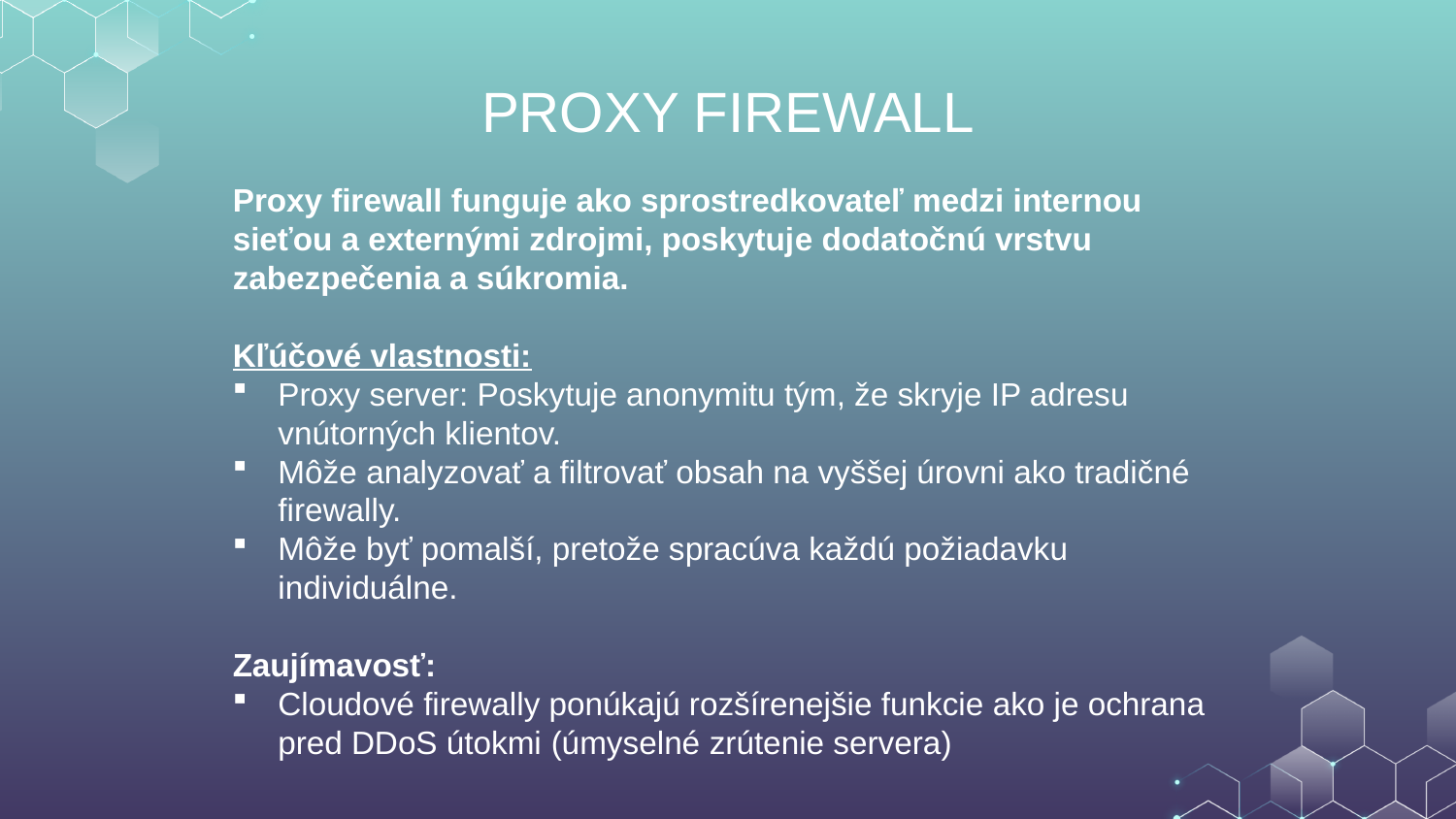

# PROXY FIREWALL
Proxy firewall funguje ako sprostredkovateľ medzi internou sieťou a externými zdrojmi, poskytuje dodatočnú vrstvu zabezpečenia a súkromia.

Kľúčové vlastnosti:
Proxy server: Poskytuje anonymitu tým, že skryje IP adresu vnútorných klientov.
Môže analyzovať a filtrovať obsah na vyššej úrovni ako tradičné firewally.
Môže byť pomalší, pretože spracúva každú požiadavku individuálne.

Zaujímavosť:
Cloudové firewally ponúkajú rozšírenejšie funkcie ako je ochrana pred DDoS útokmi (úmyselné zrútenie servera)